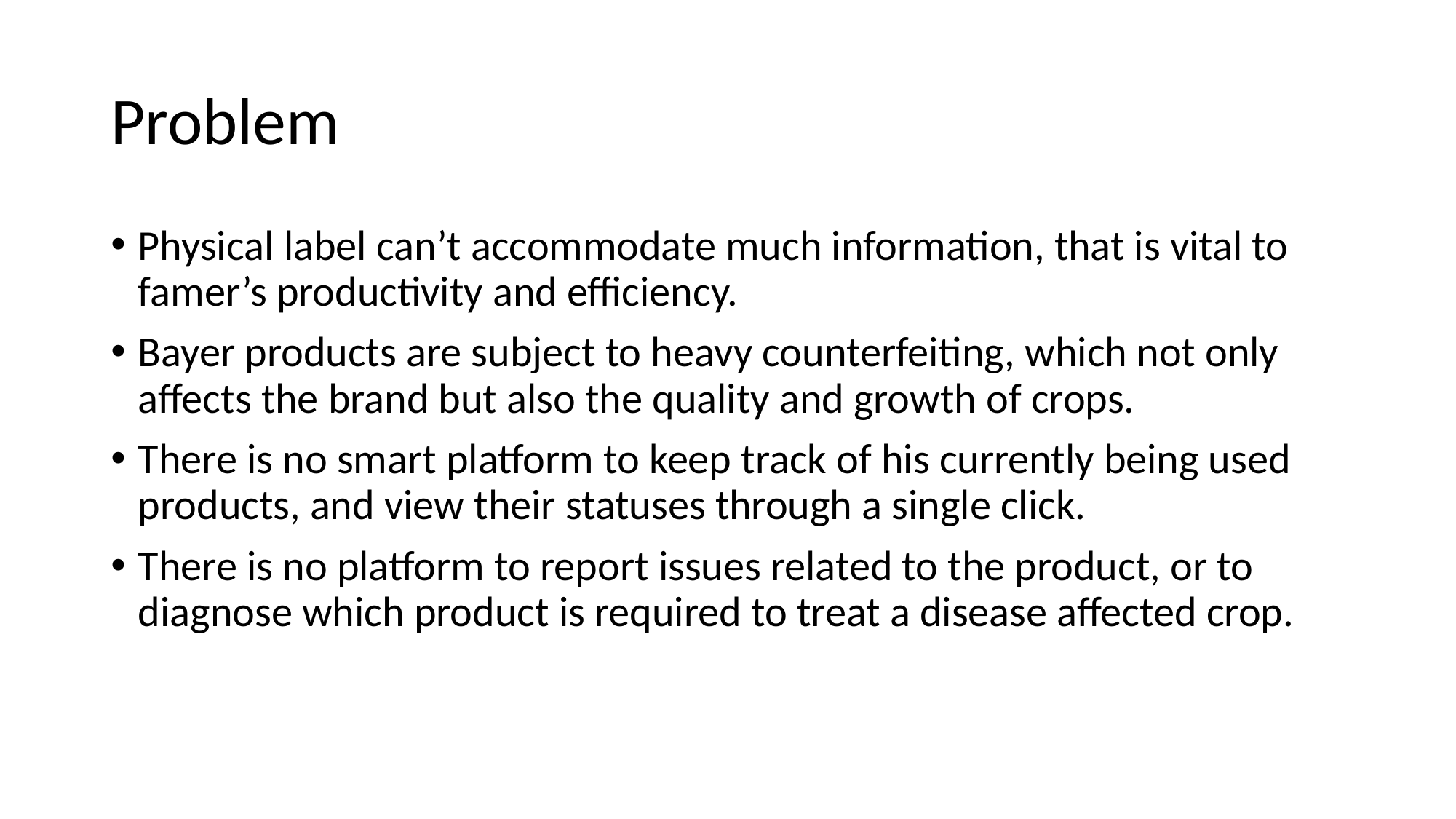

# Problem
Physical label can’t accommodate much information, that is vital to famer’s productivity and efficiency.
Bayer products are subject to heavy counterfeiting, which not only affects the brand but also the quality and growth of crops.
There is no smart platform to keep track of his currently being used products, and view their statuses through a single click.
There is no platform to report issues related to the product, or to diagnose which product is required to treat a disease affected crop.